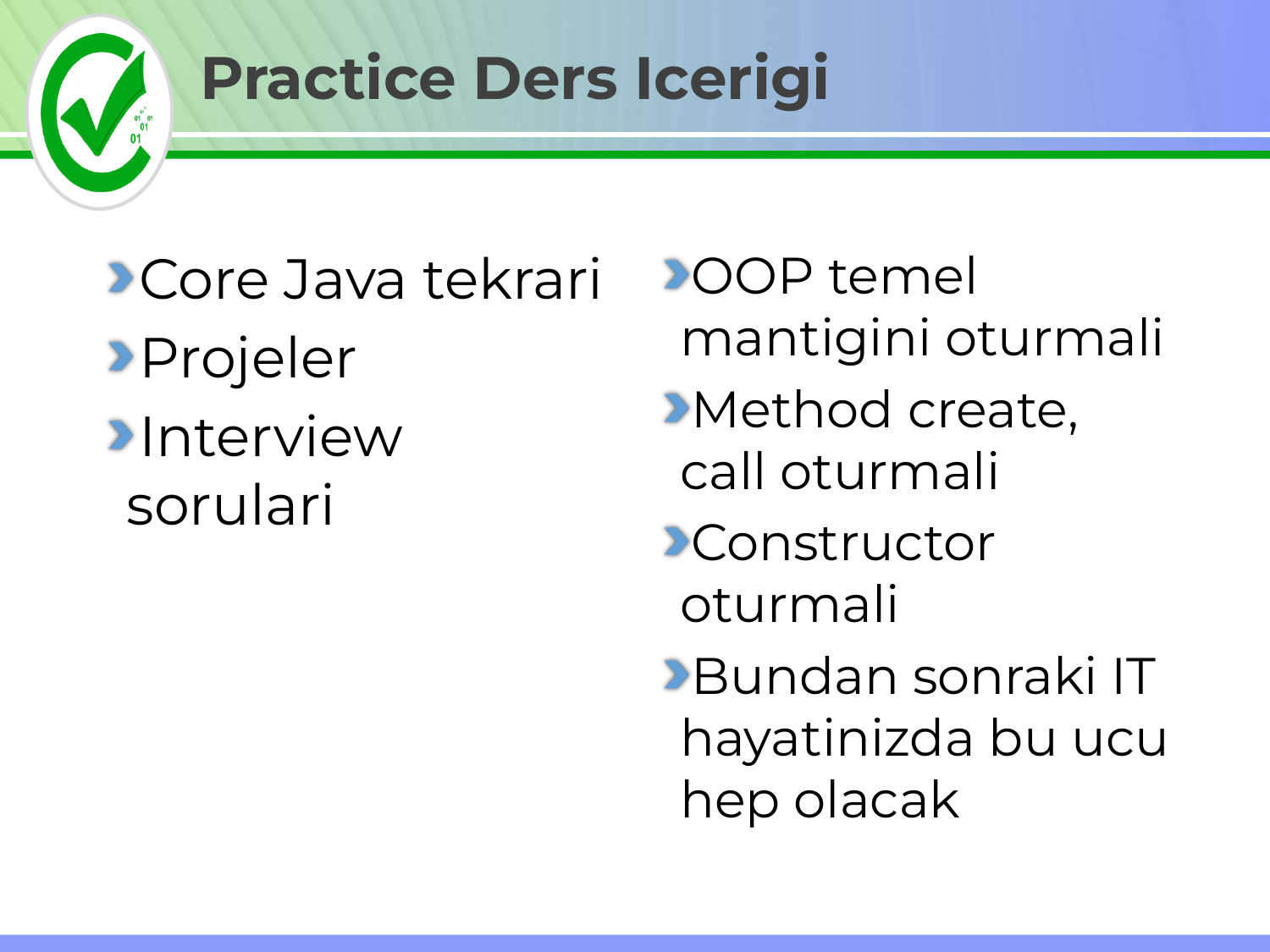

Practice Ders Icerigi
Core Java tekrari
Projeler
Interview sorulari

OOP temel mantigini oturmali
Method create, call oturmali
Constructor oturmali
Bundan sonraki IT hayatinizda bu ucu hep olacak